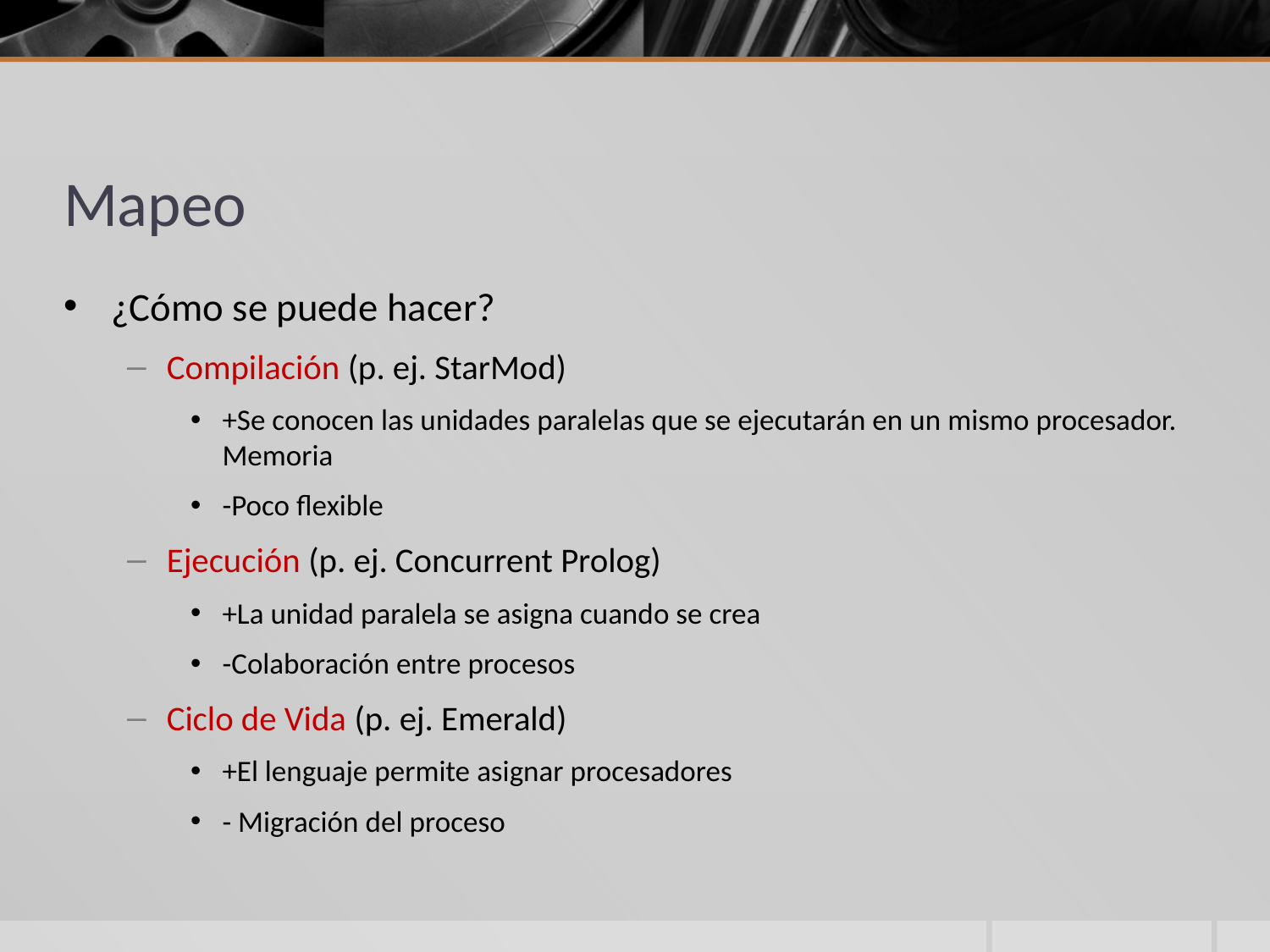

# Mapeo
¿Cómo se puede hacer?
Compilación (p. ej. StarMod)
+Se conocen las unidades paralelas que se ejecutarán en un mismo procesador. Memoria
-Poco flexible
Ejecución (p. ej. Concurrent Prolog)
+La unidad paralela se asigna cuando se crea
-Colaboración entre procesos
Ciclo de Vida (p. ej. Emerald)
+El lenguaje permite asignar procesadores
- Migración del proceso